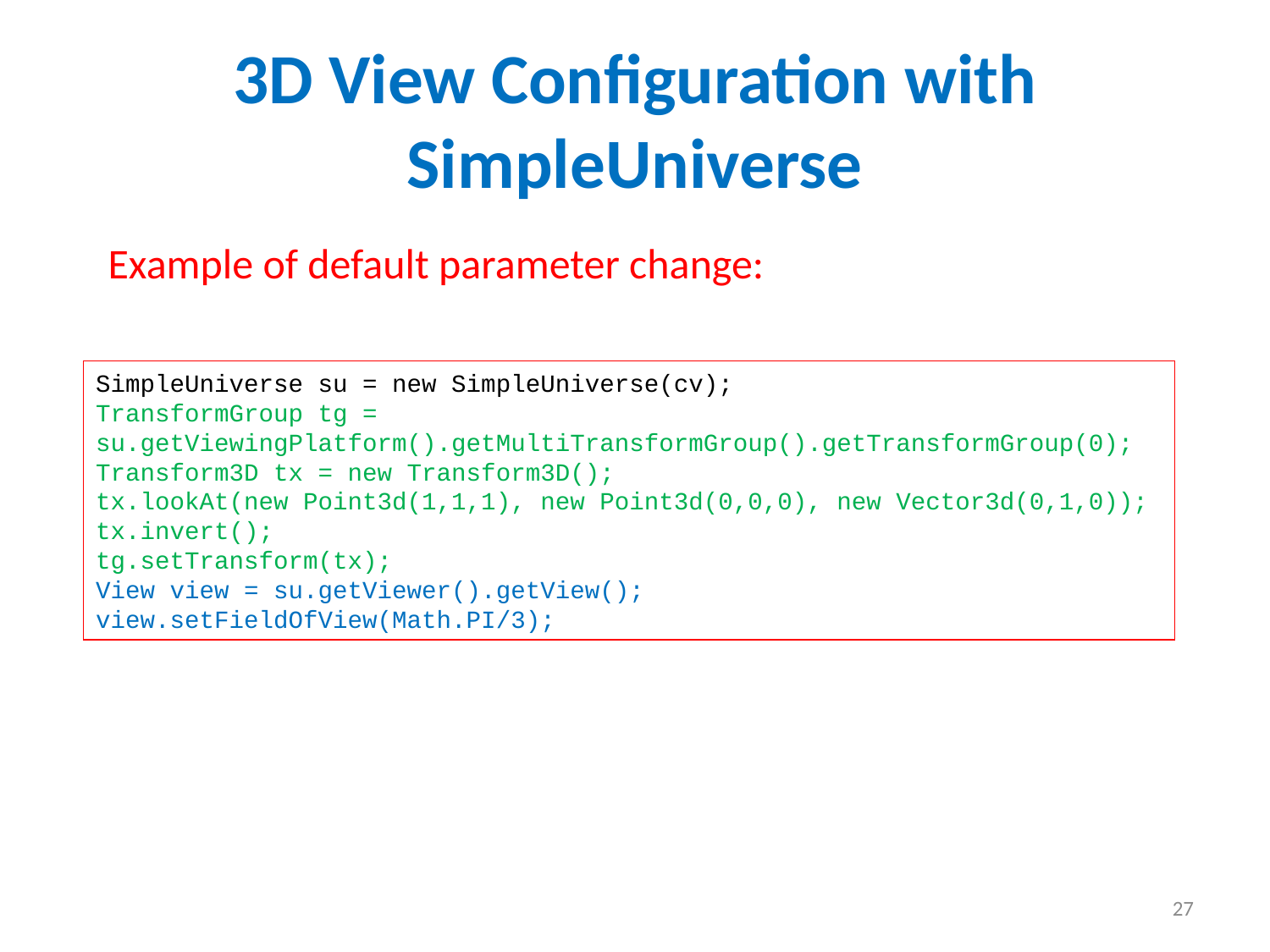

3D View Configuration with SimpleUniverse
Example of default parameter change:
SimpleUniverse su = new SimpleUniverse(cv);
TransformGroup tg = su.getViewingPlatform().getMultiTransformGroup().getTransformGroup(0); Transform3D tx = new Transform3D();
tx.lookAt(new Point3d(1,1,1), new Point3d(0,0,0), new Vector3d(0,1,0)); tx.invert();
tg.setTransform(tx);
View view = su.getViewer().getView();
view.setFieldOfView(Math.PI/3);
27